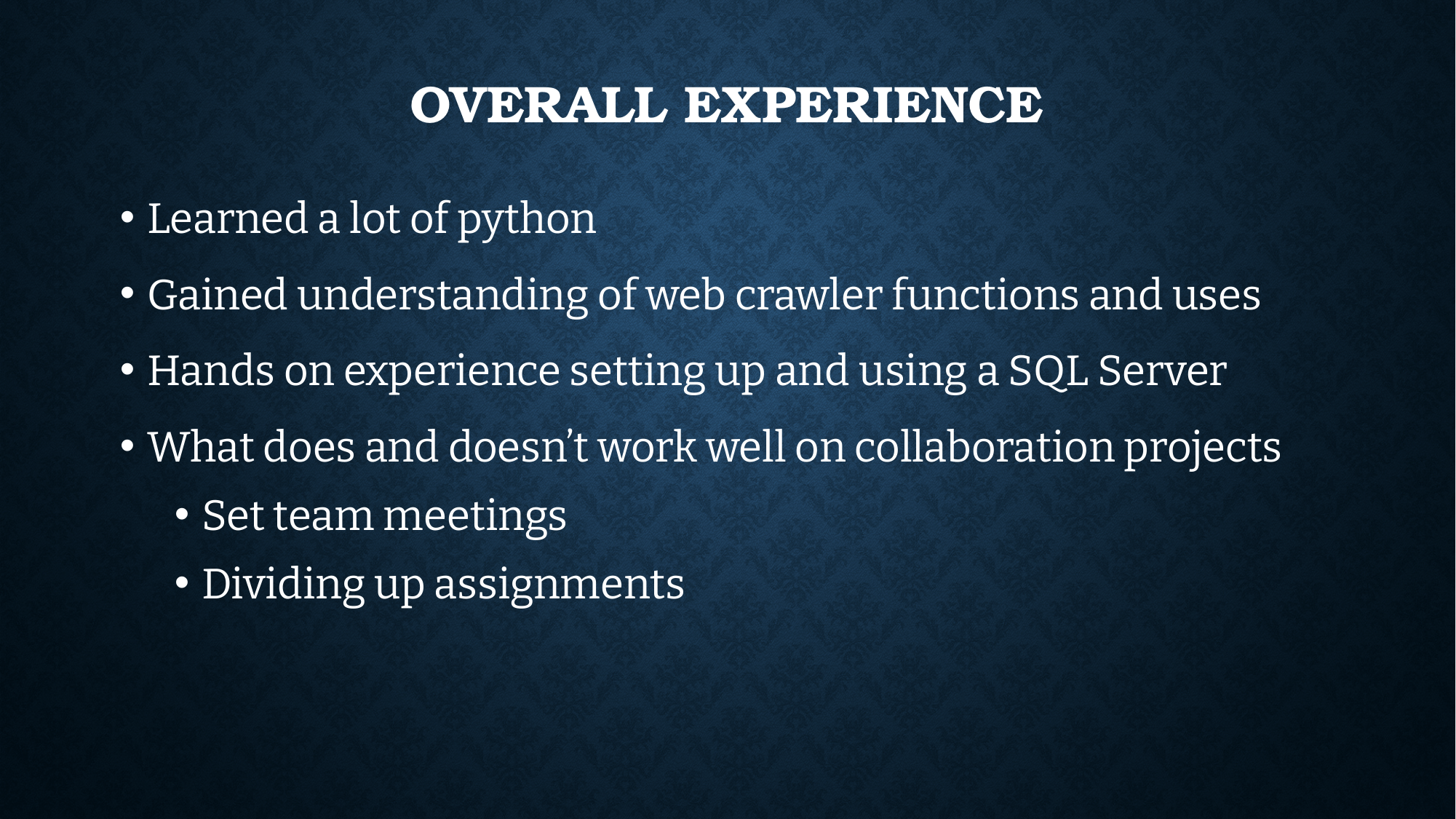

# Overall Experience
Learned a lot of python
Gained understanding of web crawler functions and uses
Hands on experience setting up and using a SQL Server
What does and doesn’t work well on collaboration projects
Set team meetings
Dividing up assignments